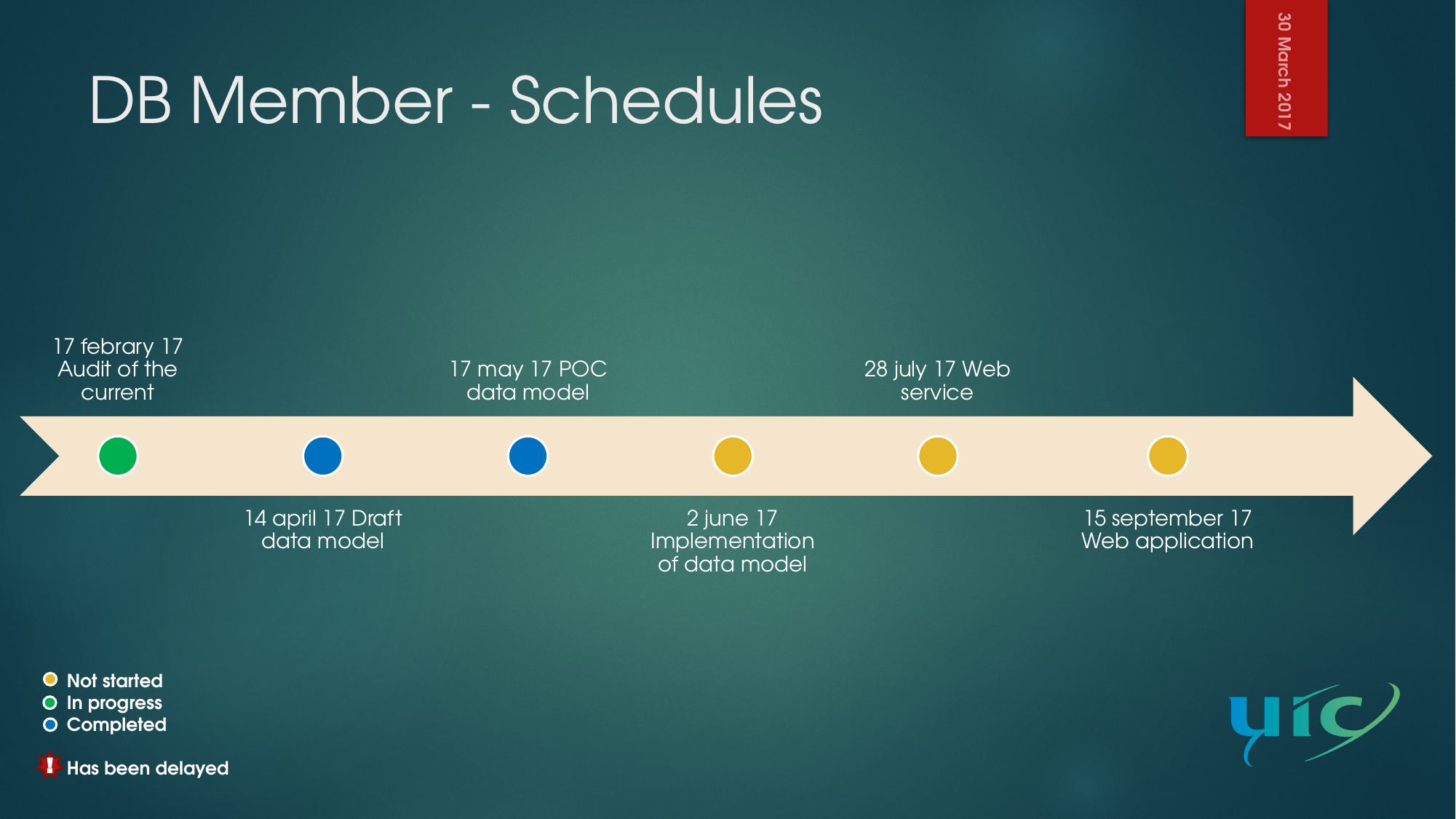

# DB Member - Schedules
30 March 2017
17 febrary 17 Audit of the current
14 april 17 Draft data model
17 may 17 POC data model
2 june 17 Implementation of data model
28 july 17 Web service
15 september 17 Web application
Not started
In progress
Completed

Has been delayed

!